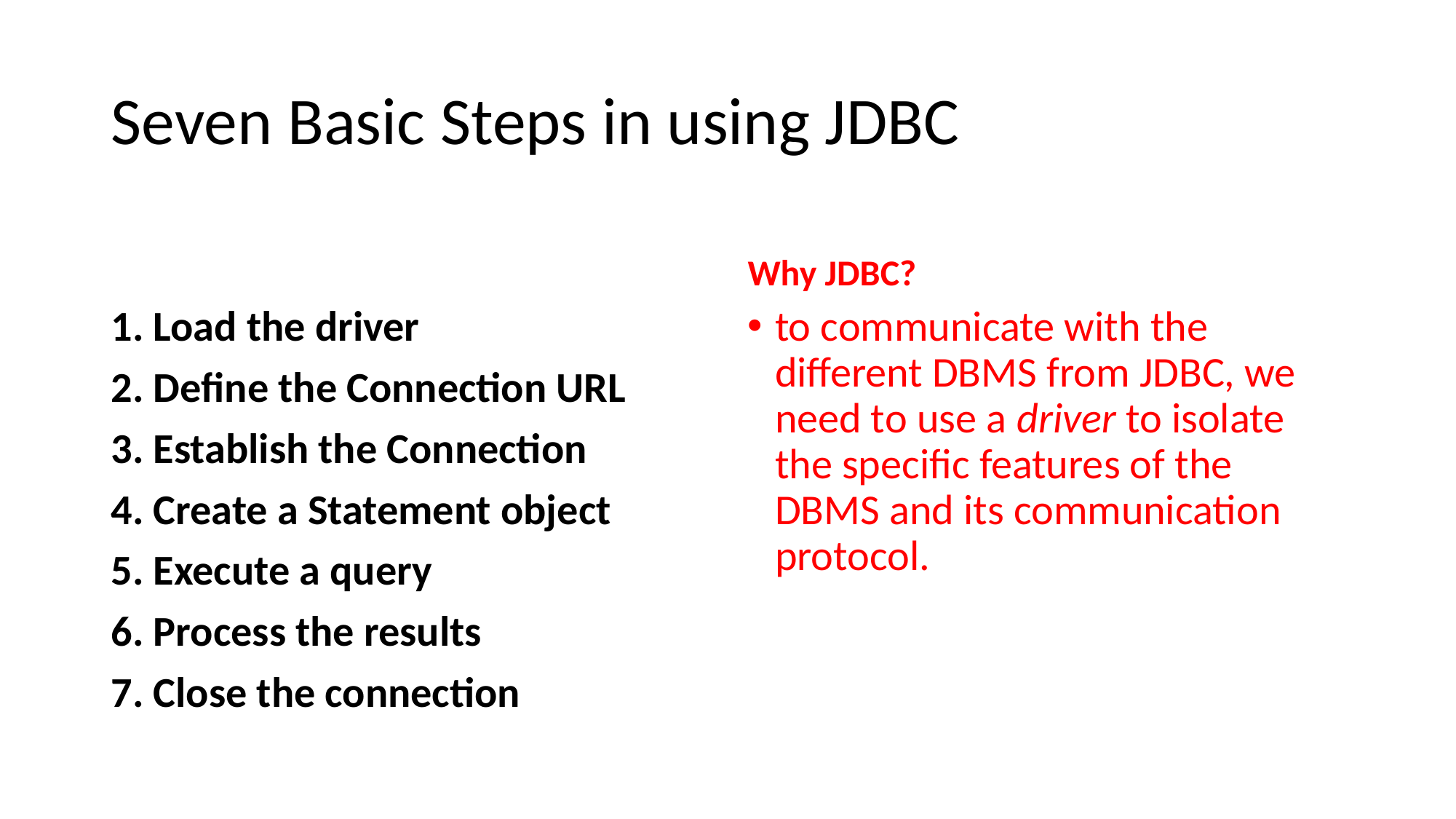

# Seven Basic Steps in using JDBC

Why JDBC?
1. Load the driver
2. Define the Connection URL
3. Establish the Connection
4. Create a Statement object
5. Execute a query
6. Process the results
7. Close the connection
to communicate with the different DBMS from JDBC, we need to use a driver to isolate the specific features of the DBMS and its communication protocol.